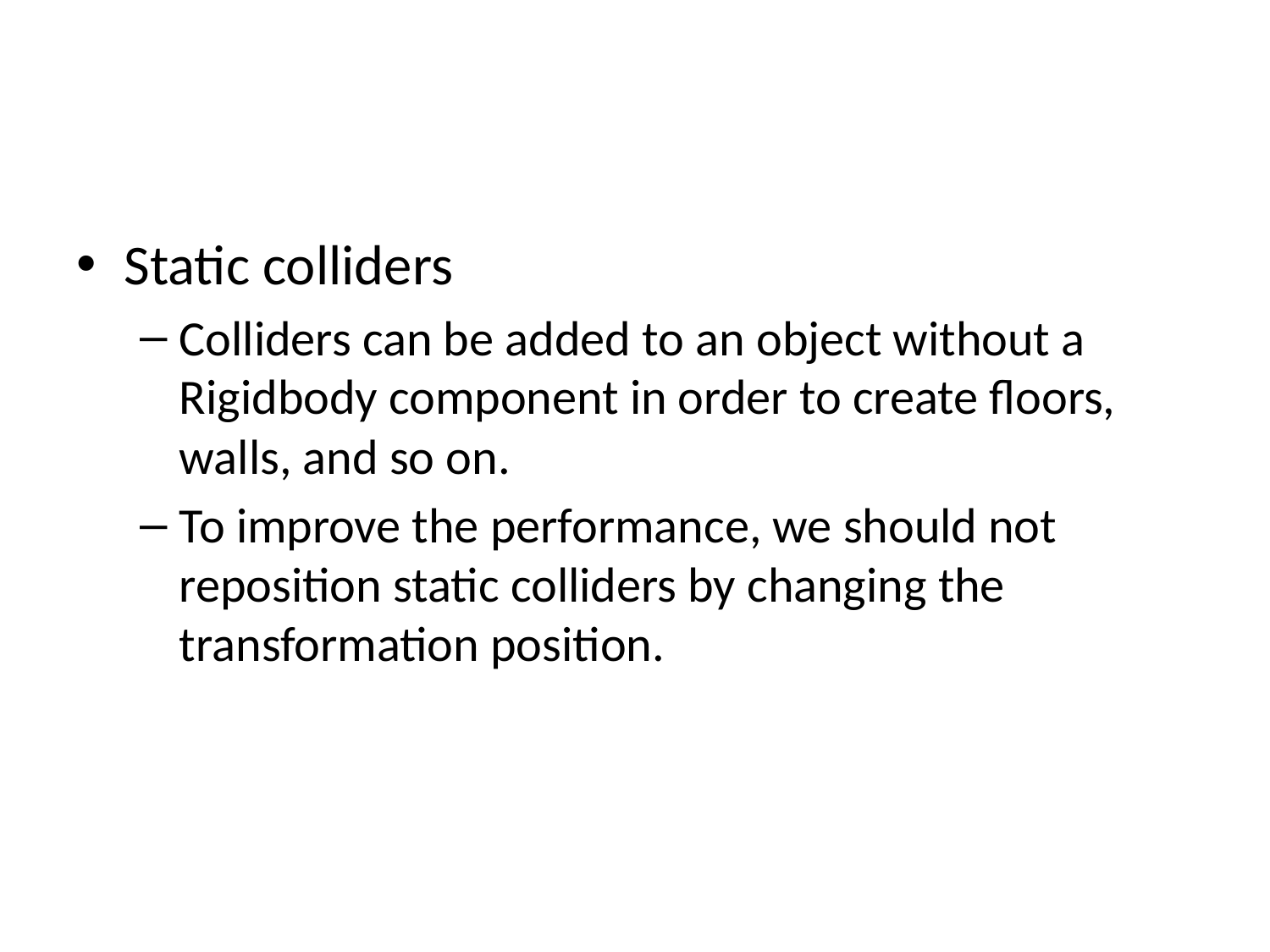

#
Static colliders
Colliders can be added to an object without a Rigidbody component in order to create floors, walls, and so on.
To improve the performance, we should not reposition static colliders by changing the transformation position.